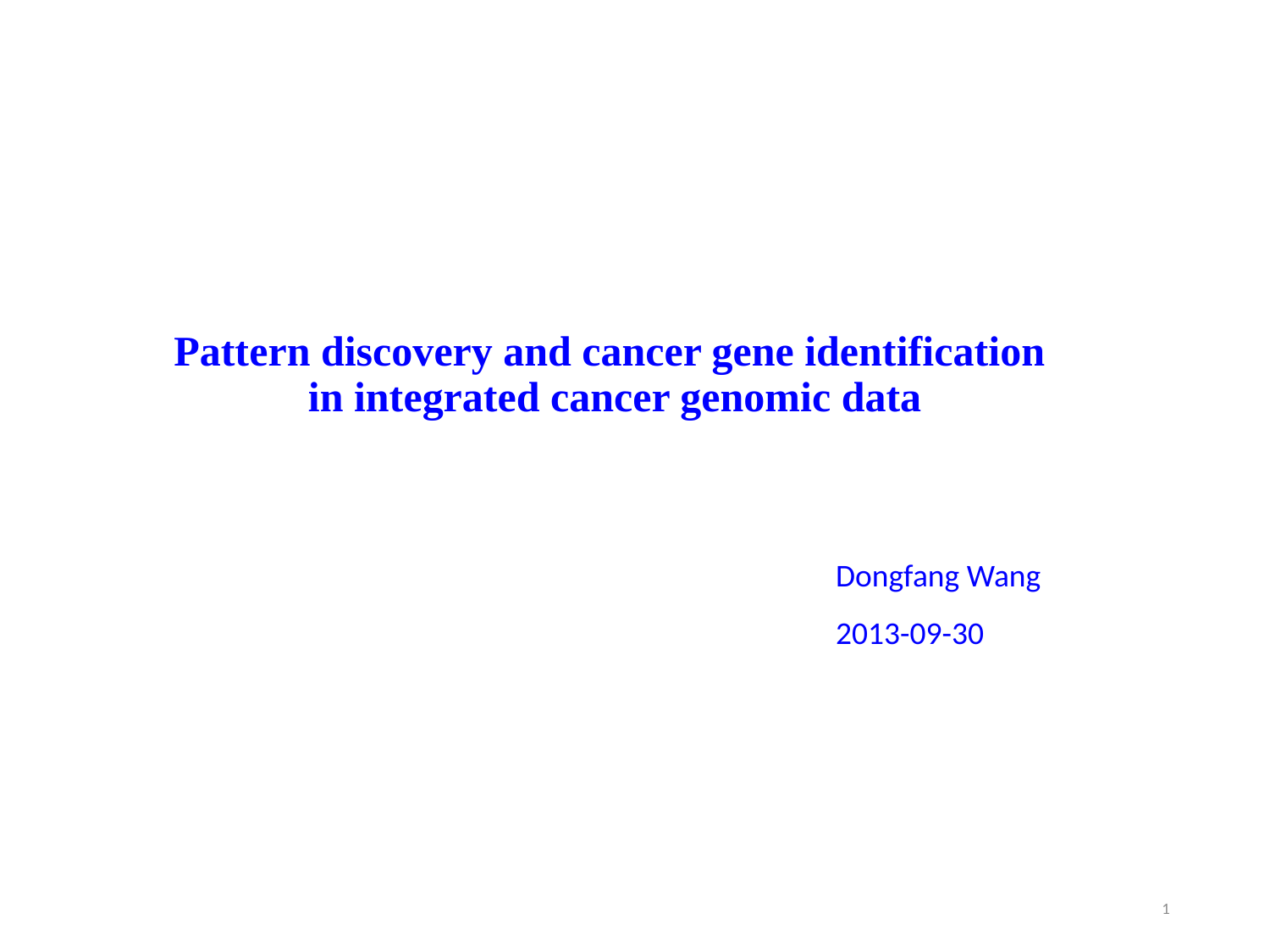

# Pattern discovery and cancer gene identification in integrated cancer genomic data
Dongfang Wang
2013-09-30
1